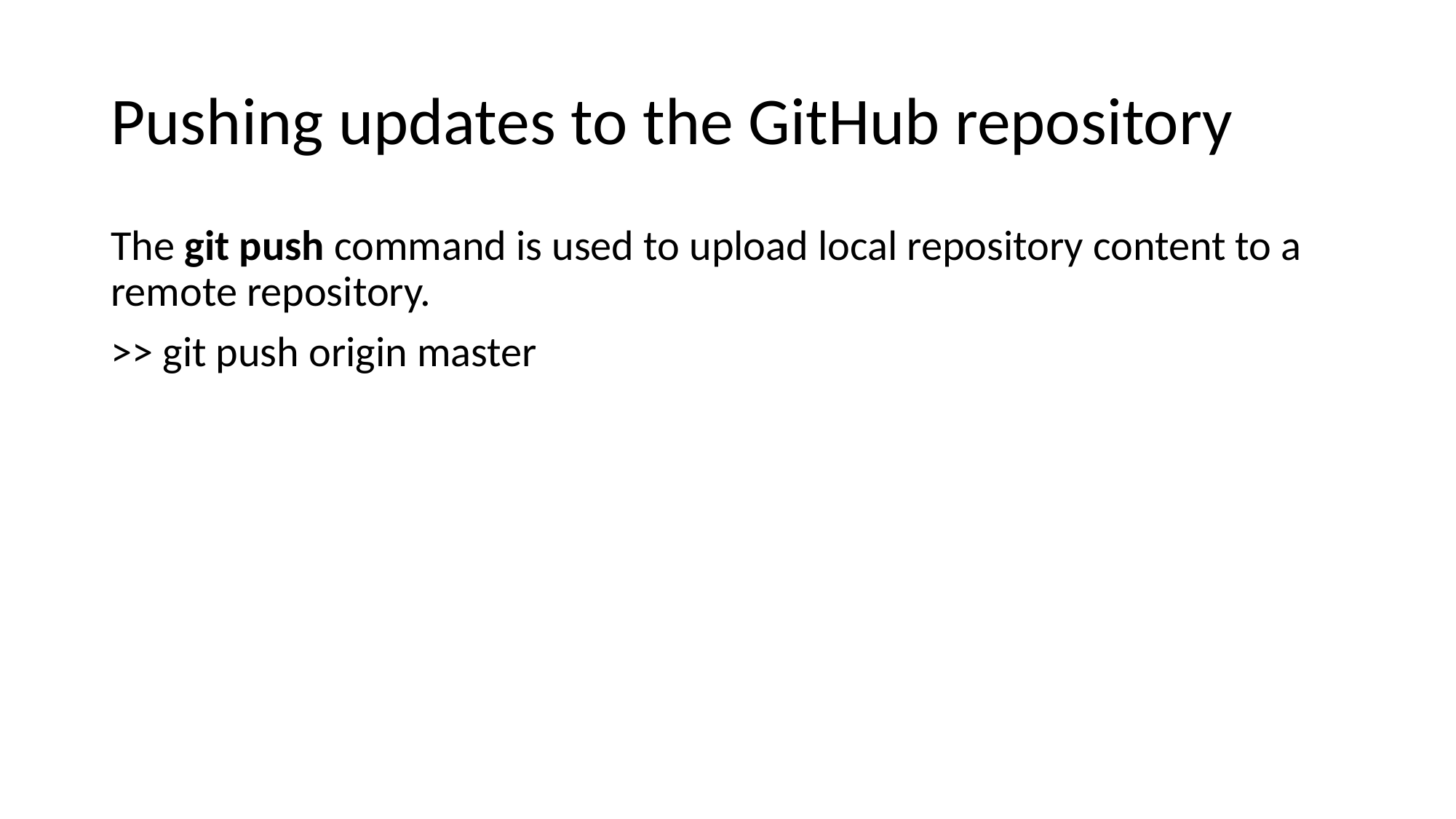

# Pushing updates to the GitHub repository
The git push command is used to upload local repository content to a remote repository.
>> git push origin master